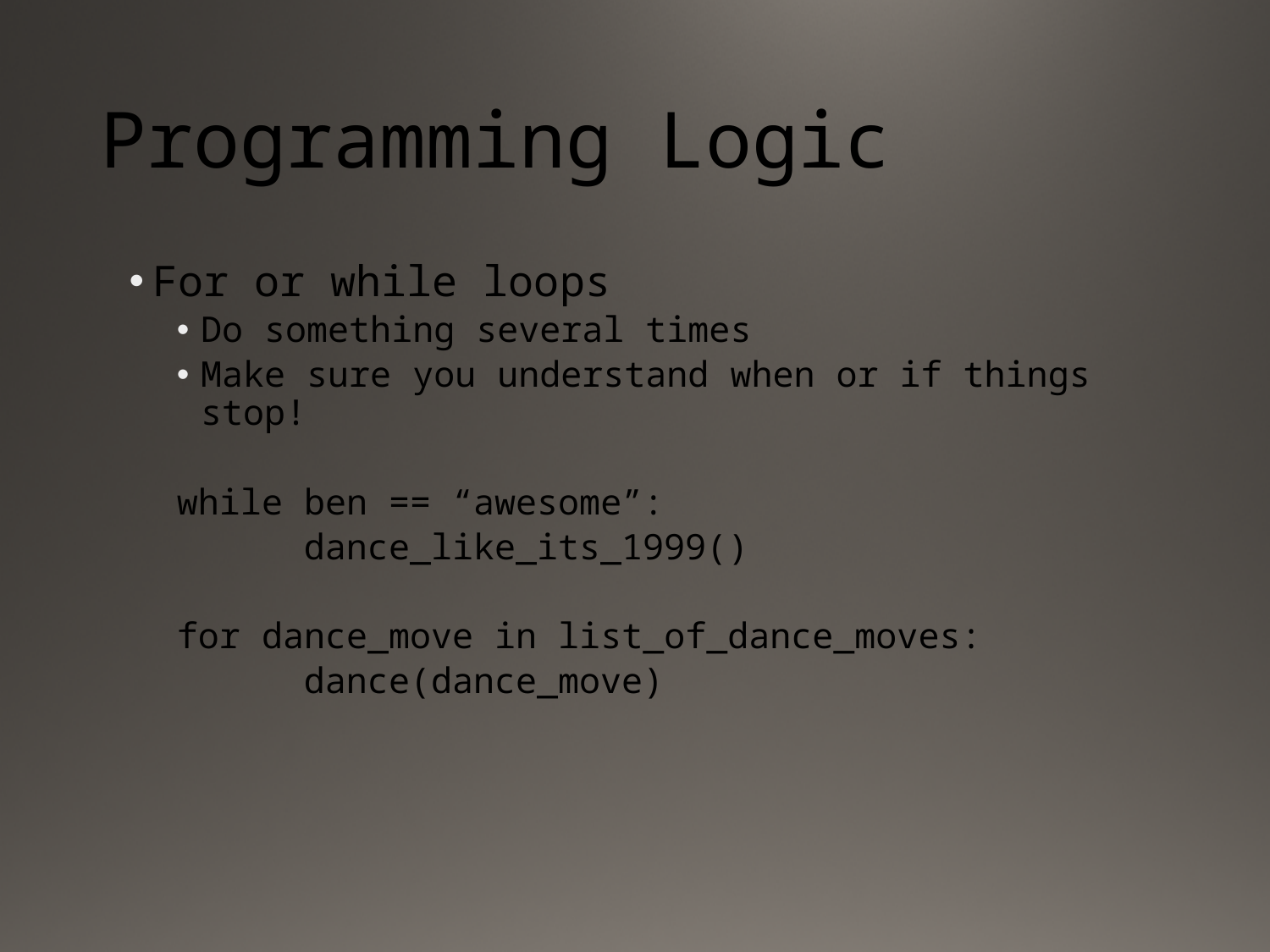

# Programming Logic
For or while loops
Do something several times
Make sure you understand when or if things stop!

while ben == “awesome”:
	dance_like_its_1999()

for dance_move in list_of_dance_moves:
	dance(dance_move)